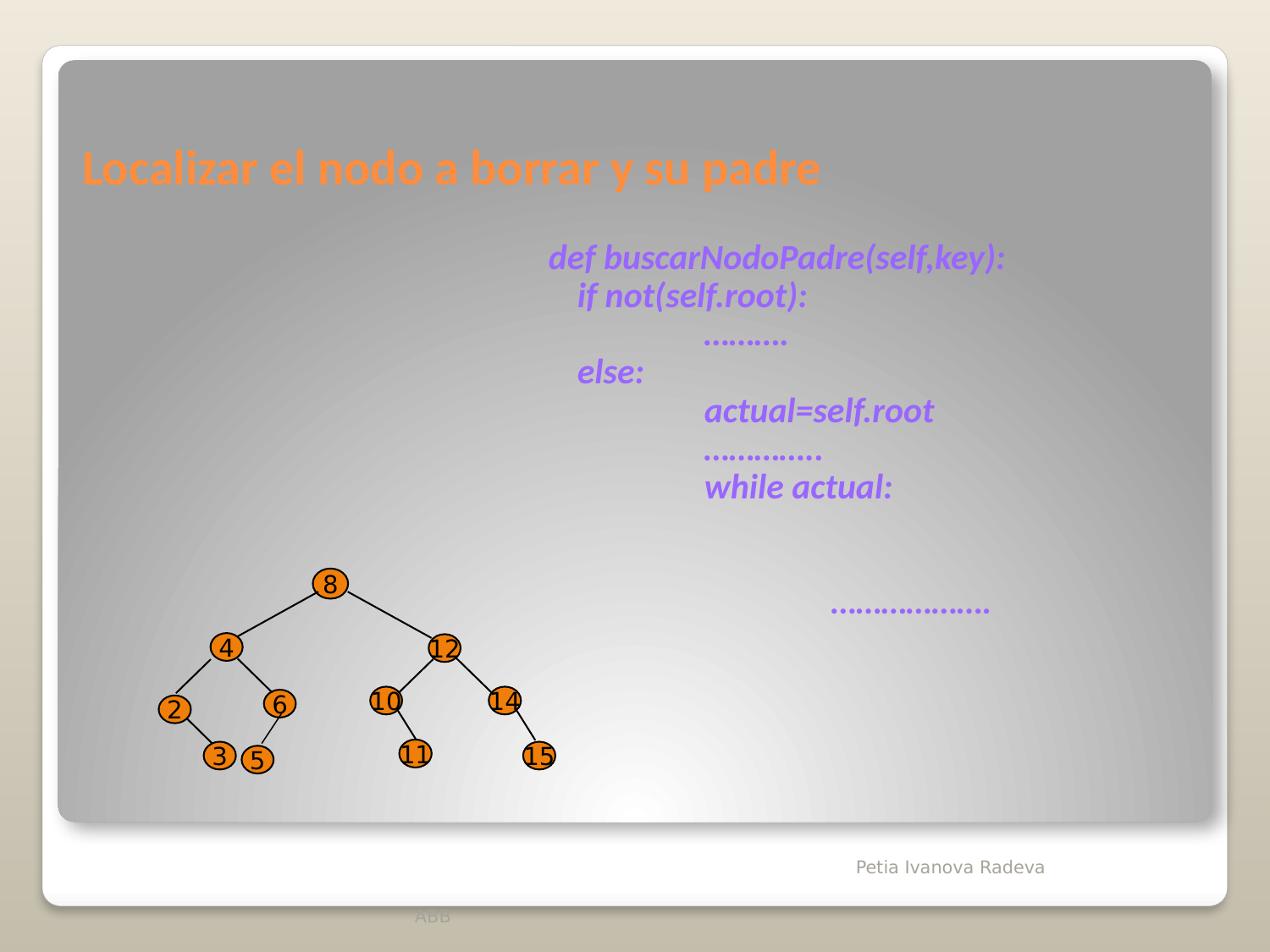

# Localizar el nodo a borrar y su padre

 def buscarNodoPadre(self,key):
	if not(self.root):
		……….
	else:
		actual=self.root
		…………..
		while actual:

			……………….

8

4
12

10
14
6
2

11
3
15
5
ABB